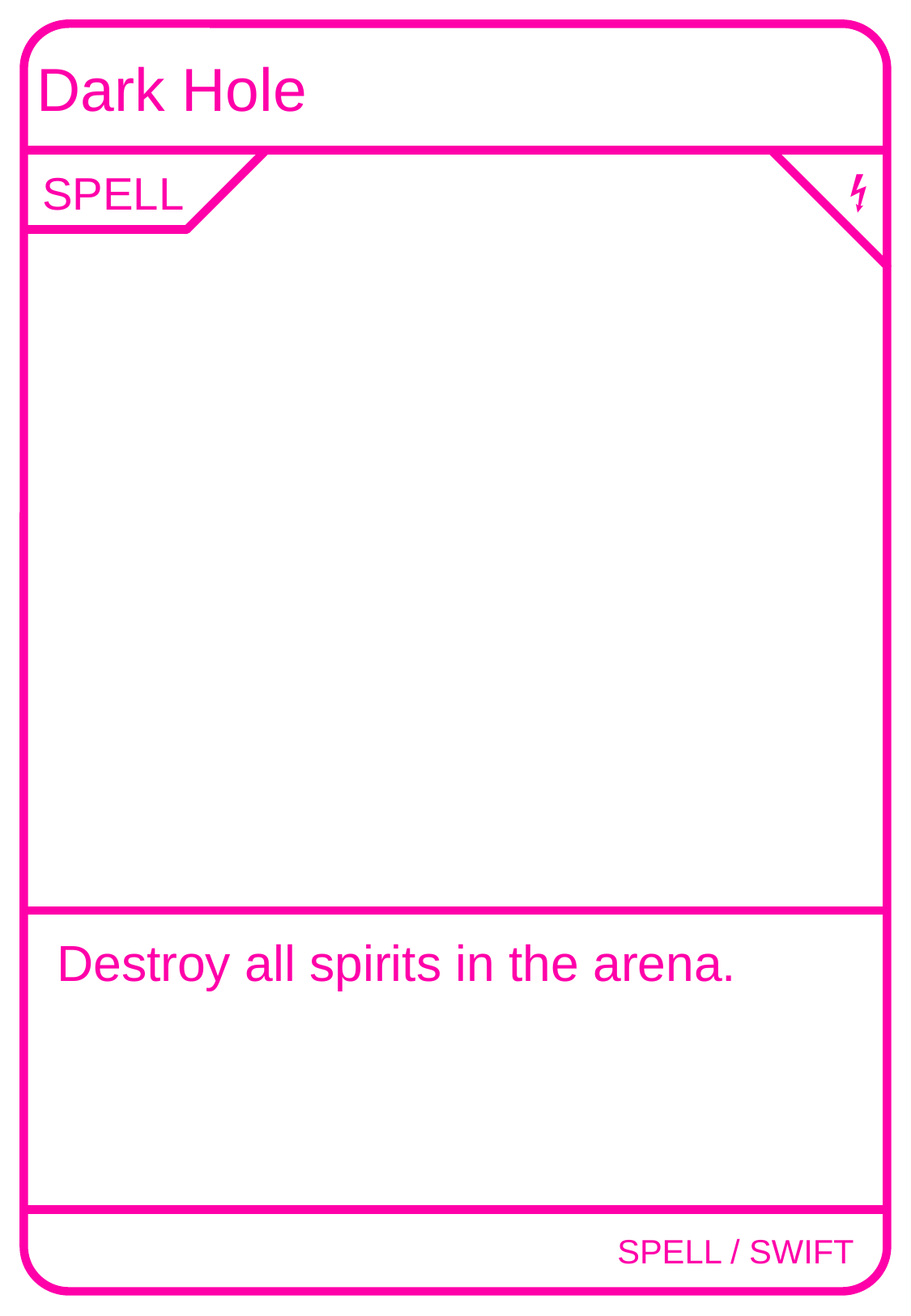

Dark Hole
SPELL
⚡
Destroy all spirits in the arena.
SPELL / SWIFT